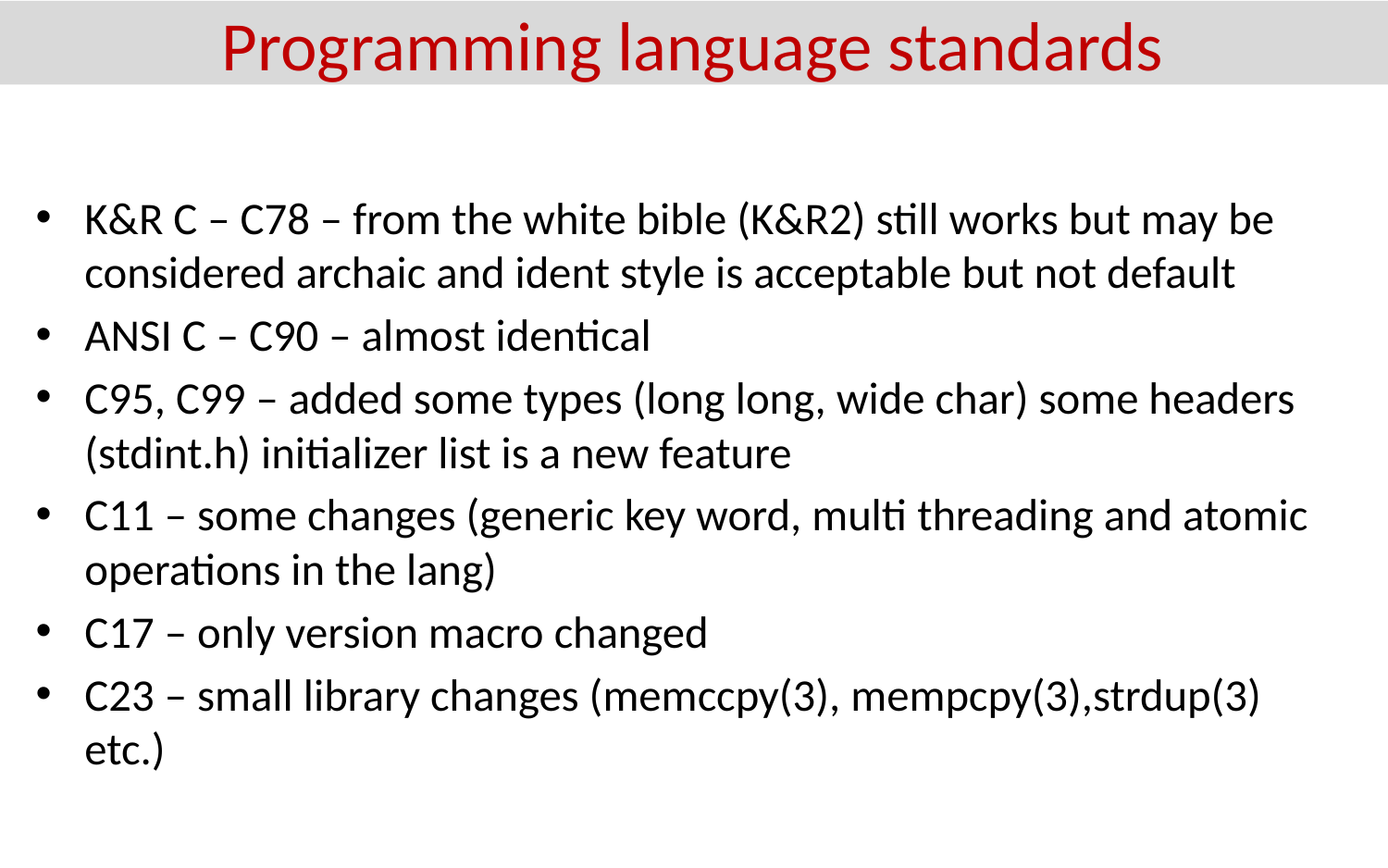

Programming language standards
K&R C – C78 – from the white bible (K&R2) still works but may be considered archaic and ident style is acceptable but not default
ANSI C – C90 – almost identical
C95, C99 – added some types (long long, wide char) some headers (stdint.h) initializer list is a new feature
C11 – some changes (generic key word, multi threading and atomic operations in the lang)
C17 – only version macro changed
C23 – small library changes (memccpy(3), mempcpy(3),strdup(3) etc.)